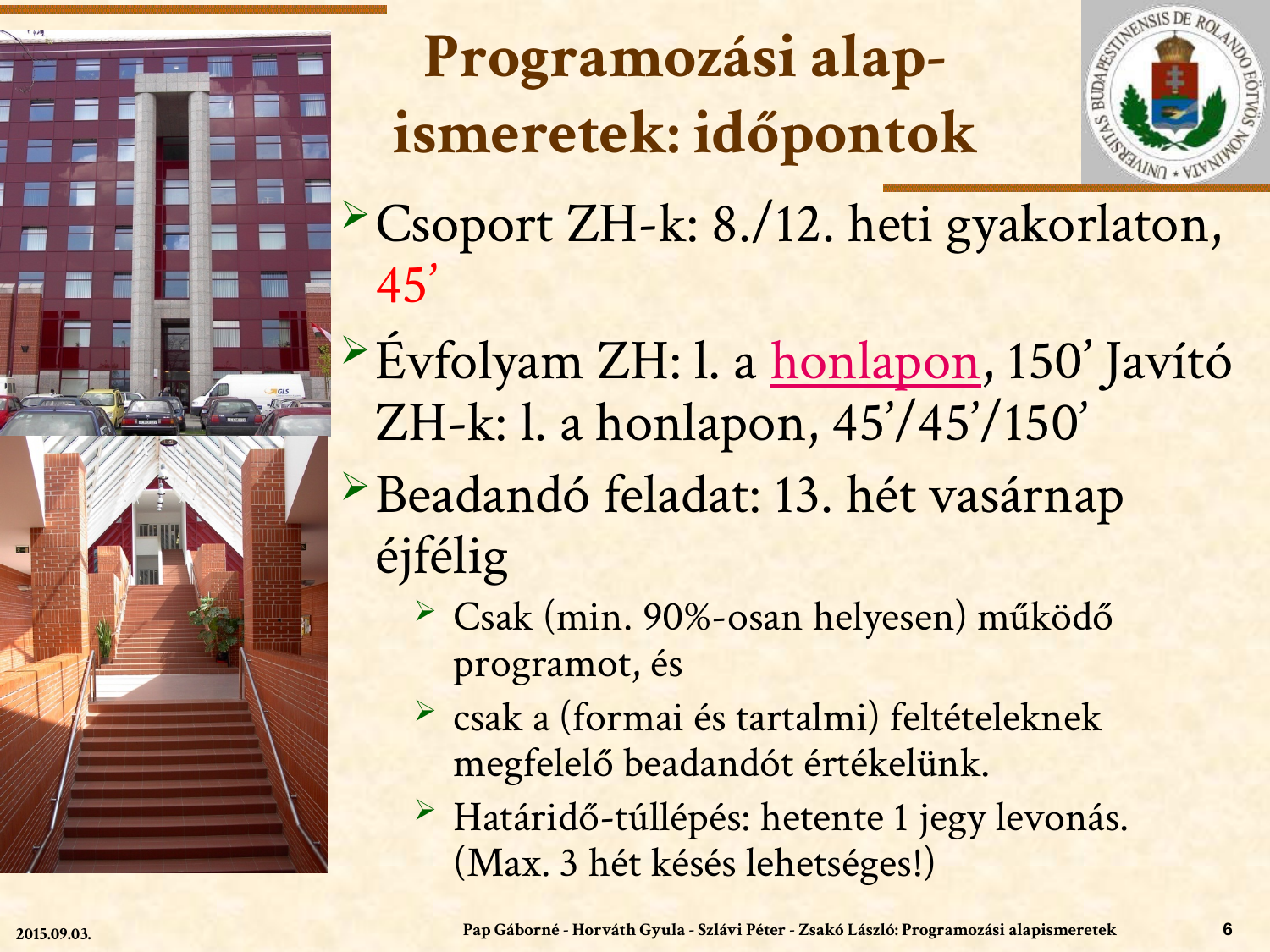

Programozási alap-ismeretek: időpontok
Csoport ZH-k: 8./12. heti gyakorlaton, 45’
Évfolyam ZH: l. a honlapon, 150’ Javító ZH-k: l. a honlapon, 45’/45’/150’
Beadandó feladat: 13. hét vasárnap éjfélig
Csak (min. 90%-osan helyesen) működő programot, és
csak a (formai és tartalmi) feltételeknek megfelelő beadandót értékelünk.
Határidő-túllépés: hetente 1 jegy levonás.
(Max. 3 hét késés lehetséges!)
Pap Gáborné - Horváth Gyula - Szlávi Péter - Zsakó László: Programozási alapismeretek
6
2015.09.03.